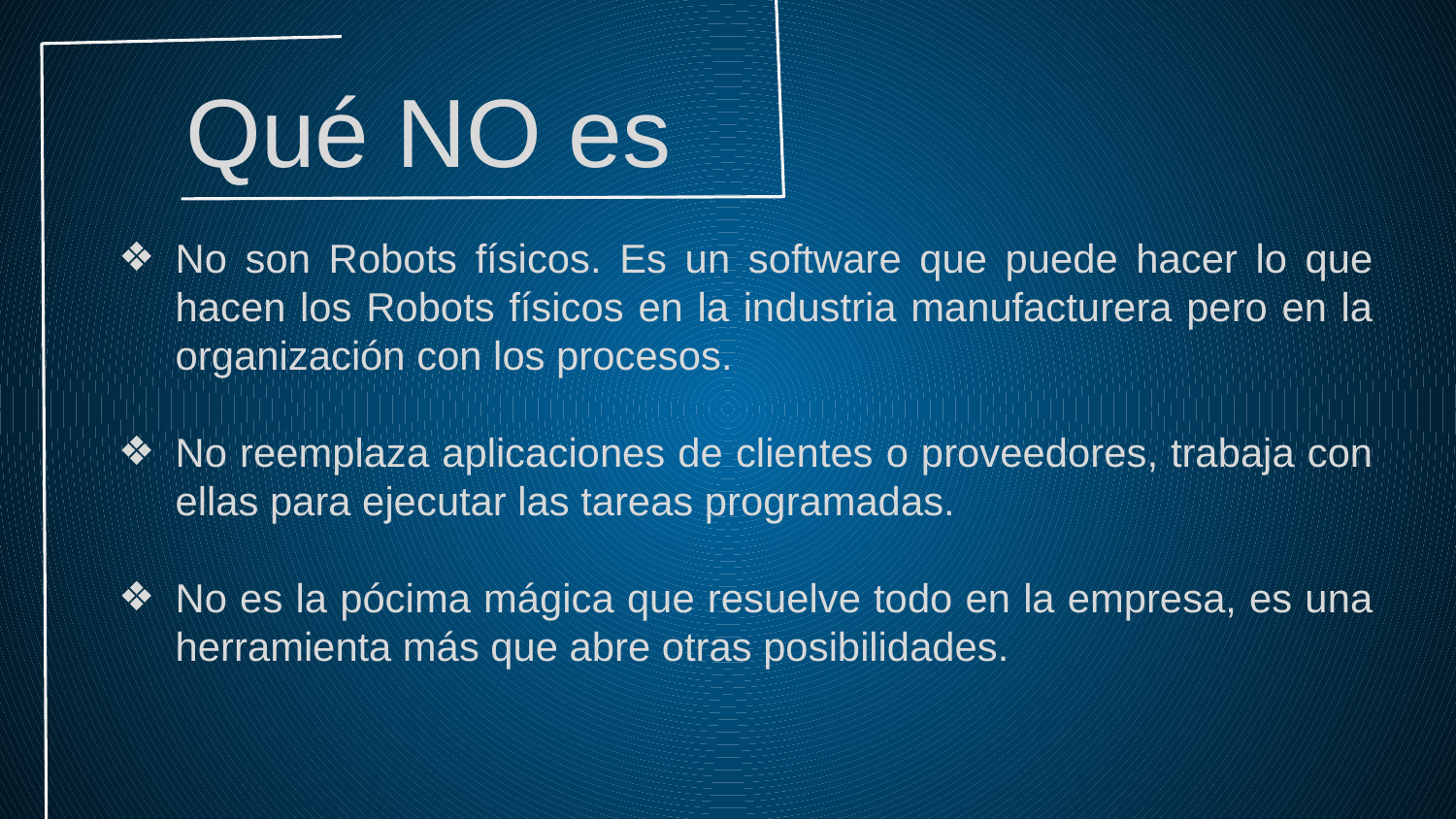

Qué NO es
No son Robots físicos. Es un software que puede hacer lo que hacen los Robots físicos en la industria manufacturera pero en la organización con los procesos.

No reemplaza aplicaciones de clientes o proveedores, trabaja con ellas para ejecutar las tareas programadas.

No es la pócima mágica que resuelve todo en la empresa, es una herramienta más que abre otras posibilidades.